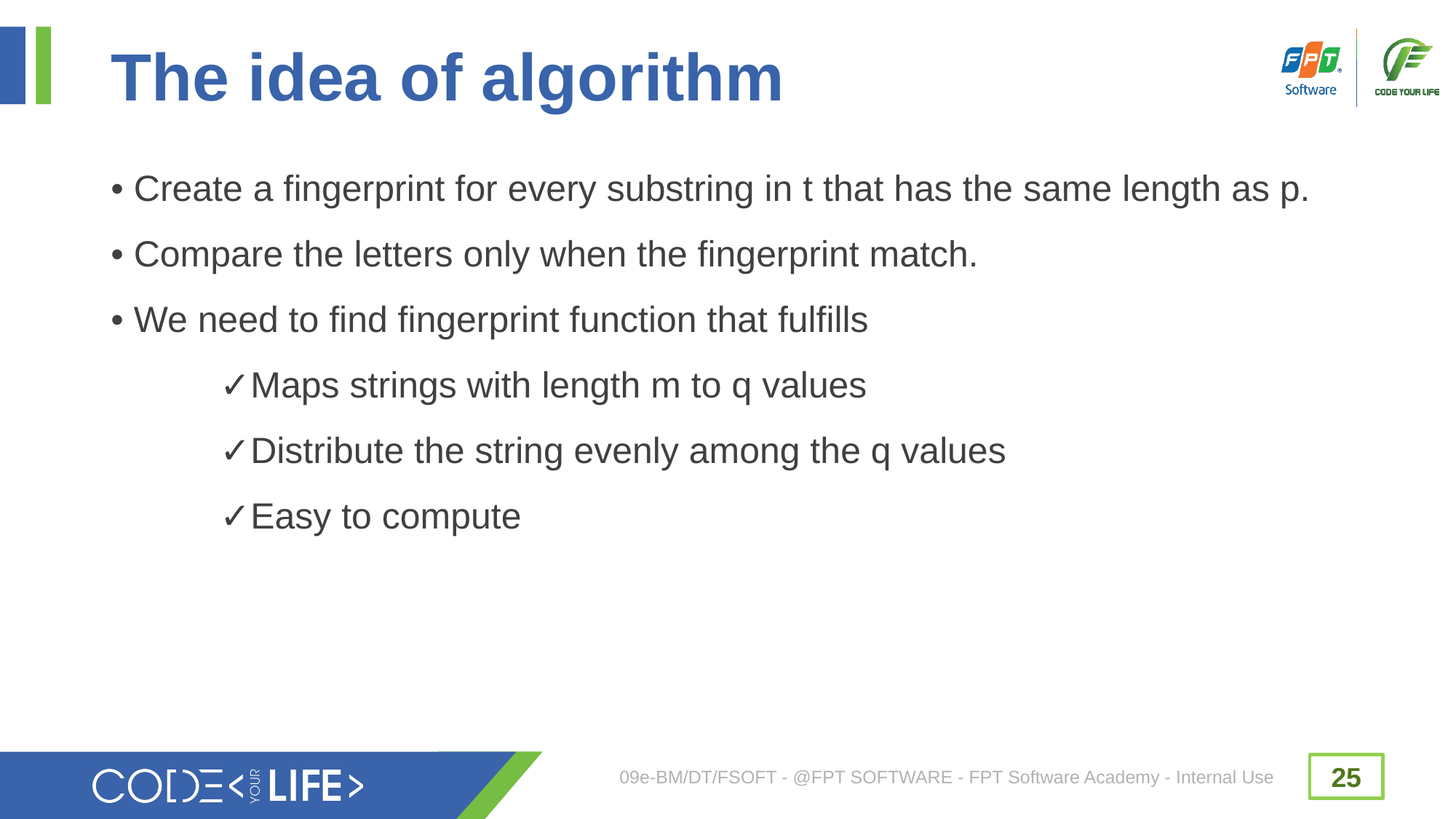

# The idea of algorithm
• Create a fingerprint for every substring in t that has the same length as p.
• Compare the letters only when the fingerprint match.
• We need to find fingerprint function that fulfills
	✓Maps strings with length m to q values
	✓Distribute the string evenly among the q values
	✓Easy to compute
09e-BM/DT/FSOFT - @FPT SOFTWARE - FPT Software Academy - Internal Use
25